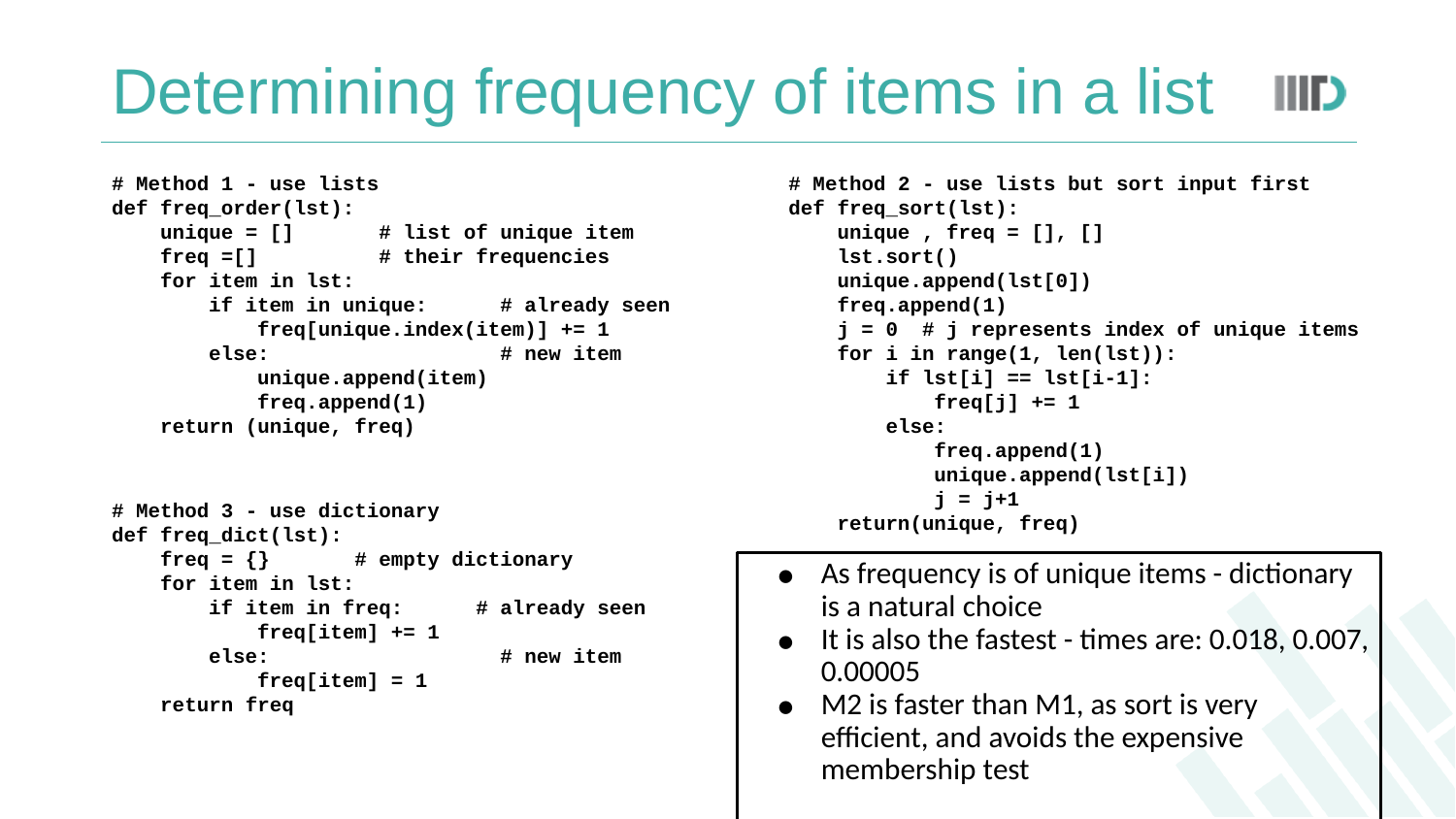

# Determining frequency of items in a list
# Method 2 - use lists but sort input first
def freq_sort(lst):
    unique , freq = [], []
    lst.sort()
    unique.append(lst[0])
    freq.append(1)
    j = 0  # j represents index of unique items
    for i in range(1, len(lst)):
        if lst[i] == lst[i-1]:
            freq[j] += 1
        else:
            freq.append(1)
            unique.append(lst[i])
            j = j+1
    return(unique, freq)
# Method 1 - use lists
def freq_order(lst):
    unique = []       # list of unique item
    freq =[]          # their frequencies
    for item in lst:
        if item in unique:      # already seen
            freq[unique.index(item)] += 1
        else:                   # new item
            unique.append(item)
            freq.append(1)
    return (unique, freq)

# Method 3 - use dictionary
def freq_dict(lst):
    freq = {}       # empty dictionary
    for item in lst:
        if item in freq:      # already seen
            freq[item] += 1
        else:                   # new item
            freq[item] = 1
    return freq
As frequency is of unique items - dictionary is a natural choice
It is also the fastest - times are: 0.018, 0.007, 0.00005
M2 is faster than M1, as sort is very efficient, and avoids the expensive membership test